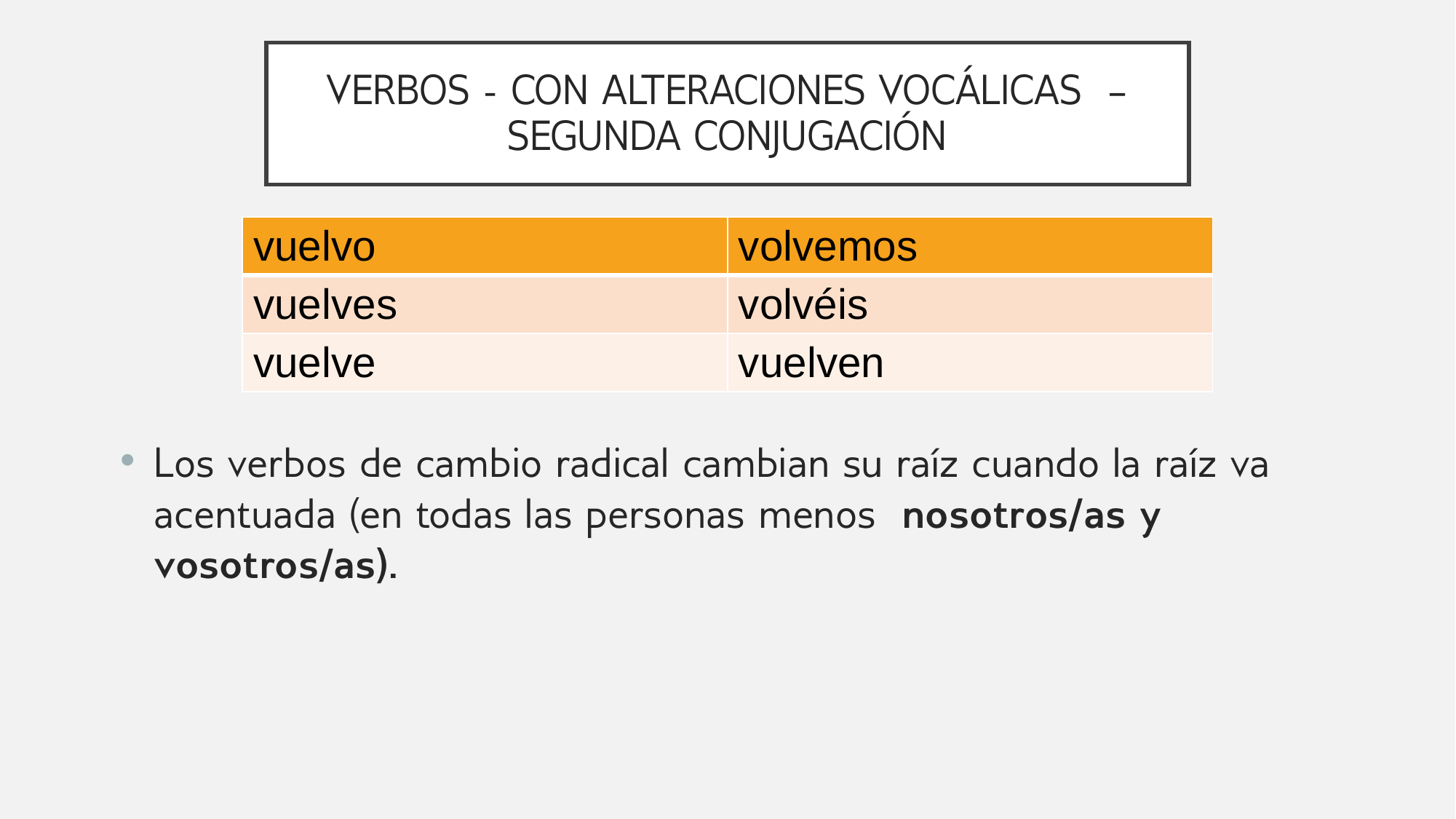

# VERBOS - CON ALTERACIONES VOCÁLICAS  – SEGUNDA CONJUGACIÓN
| vuelvo | volvemos |
| --- | --- |
| vuelves | volvéis |
| vuelve | vuelven |
Los verbos de cambio radical cambian su raíz cuando la raíz va acentuada (en todas las personas menos  nosotros/as y vosotros/as).